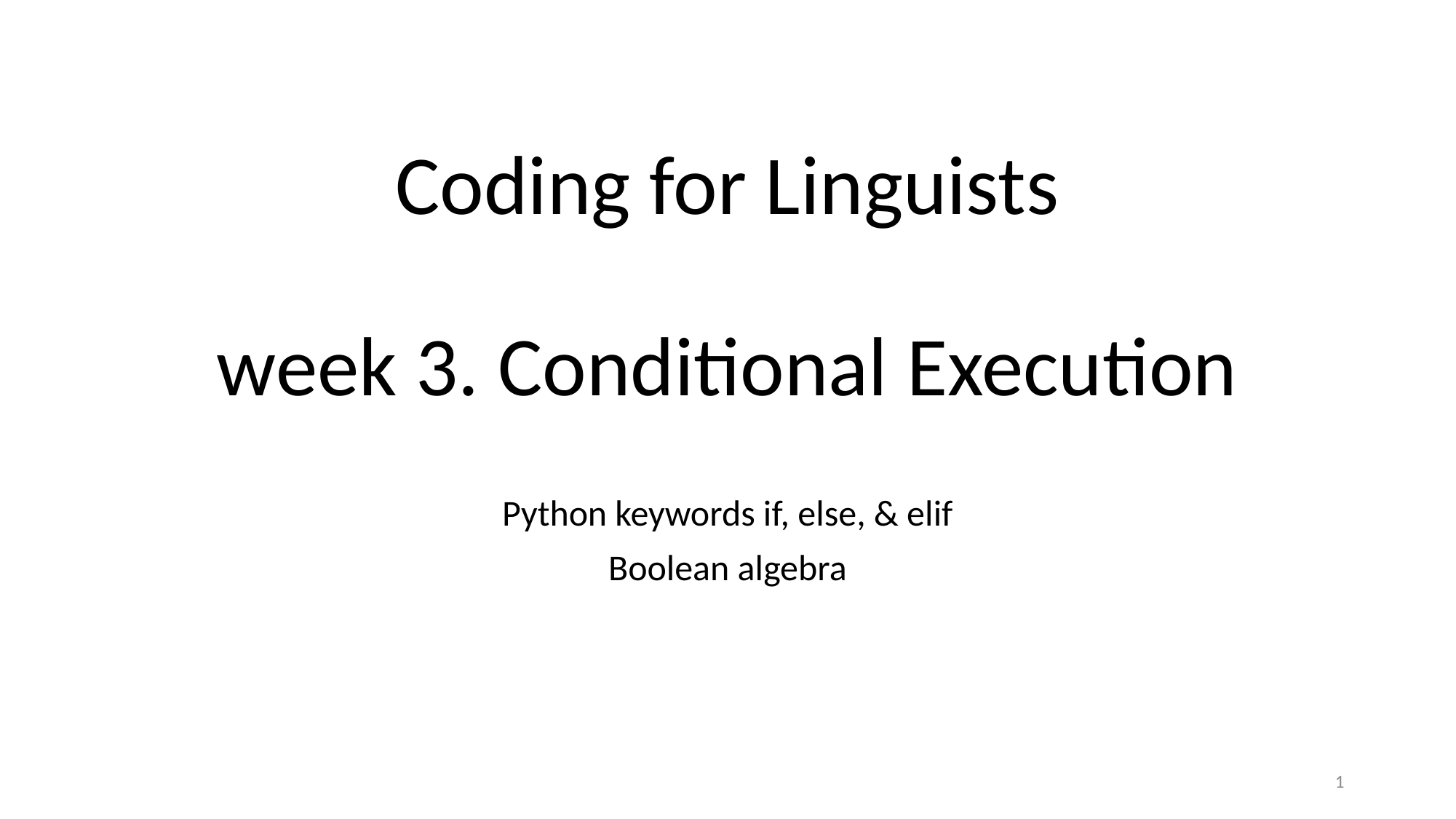

# Coding for Linguists week 3. Conditional Execution

Python keywords if, else, & elif
Boolean algebra
1